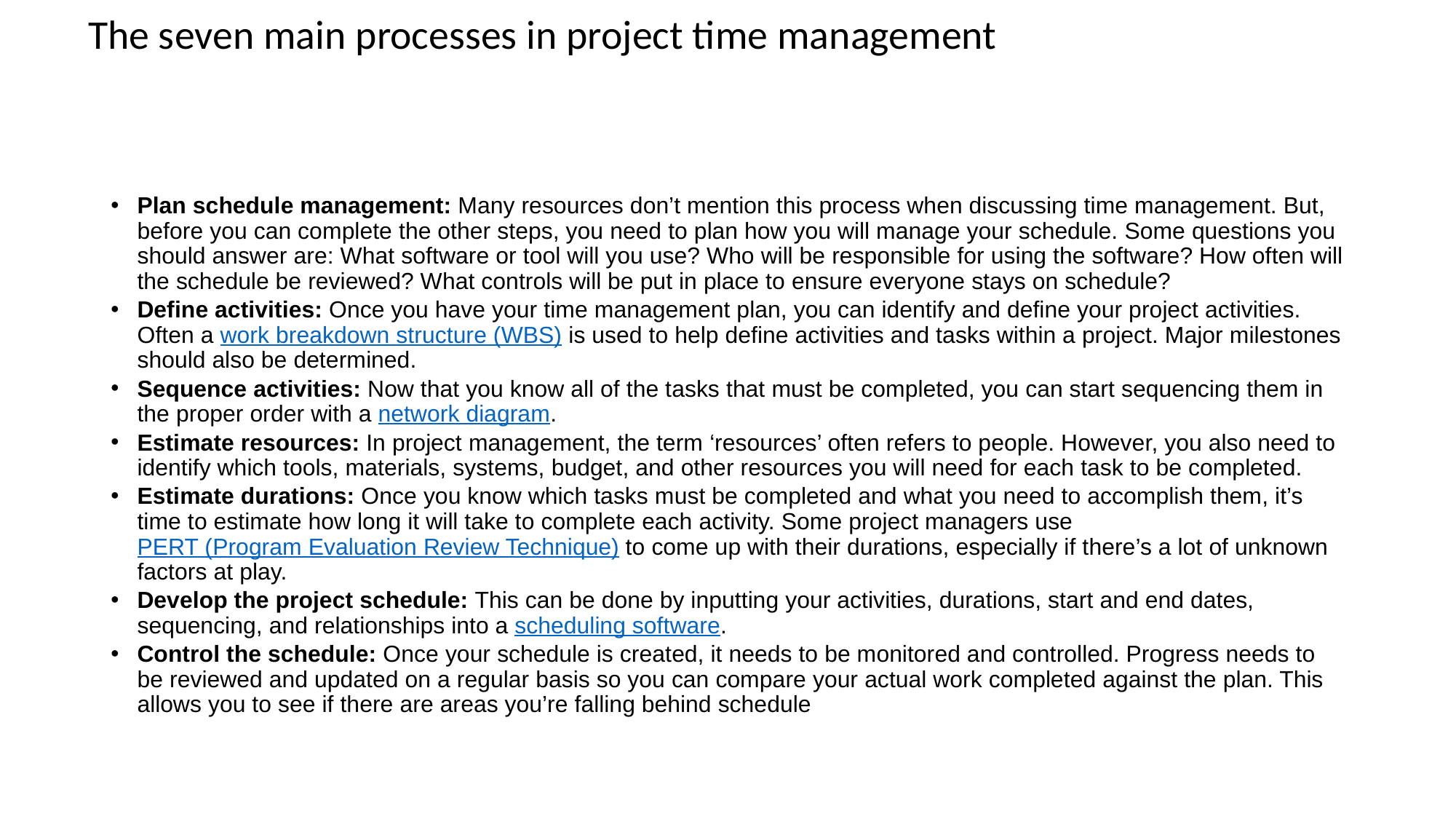

# The seven main processes in project time management

Plan schedule management: Many resources don’t mention this process when discussing time management. But, before you can complete the other steps, you need to plan how you will manage your schedule. Some questions you should answer are: What software or tool will you use? Who will be responsible for using the software? How often will the schedule be reviewed? What controls will be put in place to ensure everyone stays on schedule?
Define activities: Once you have your time management plan, you can identify and define your project activities. Often a work breakdown structure (WBS) is used to help define activities and tasks within a project. Major milestones should also be determined.
Sequence activities: Now that you know all of the tasks that must be completed, you can start sequencing them in the proper order with a network diagram.
Estimate resources: In project management, the term ‘resources’ often refers to people. However, you also need to identify which tools, materials, systems, budget, and other resources you will need for each task to be completed.
Estimate durations: Once you know which tasks must be completed and what you need to accomplish them, it’s time to estimate how long it will take to complete each activity. Some project managers use PERT (Program Evaluation Review Technique) to come up with their durations, especially if there’s a lot of unknown factors at play.
Develop the project schedule: This can be done by inputting your activities, durations, start and end dates, sequencing, and relationships into a scheduling software.
Control the schedule: Once your schedule is created, it needs to be monitored and controlled. Progress needs to be reviewed and updated on a regular basis so you can compare your actual work completed against the plan. This allows you to see if there are areas you’re falling behind schedule